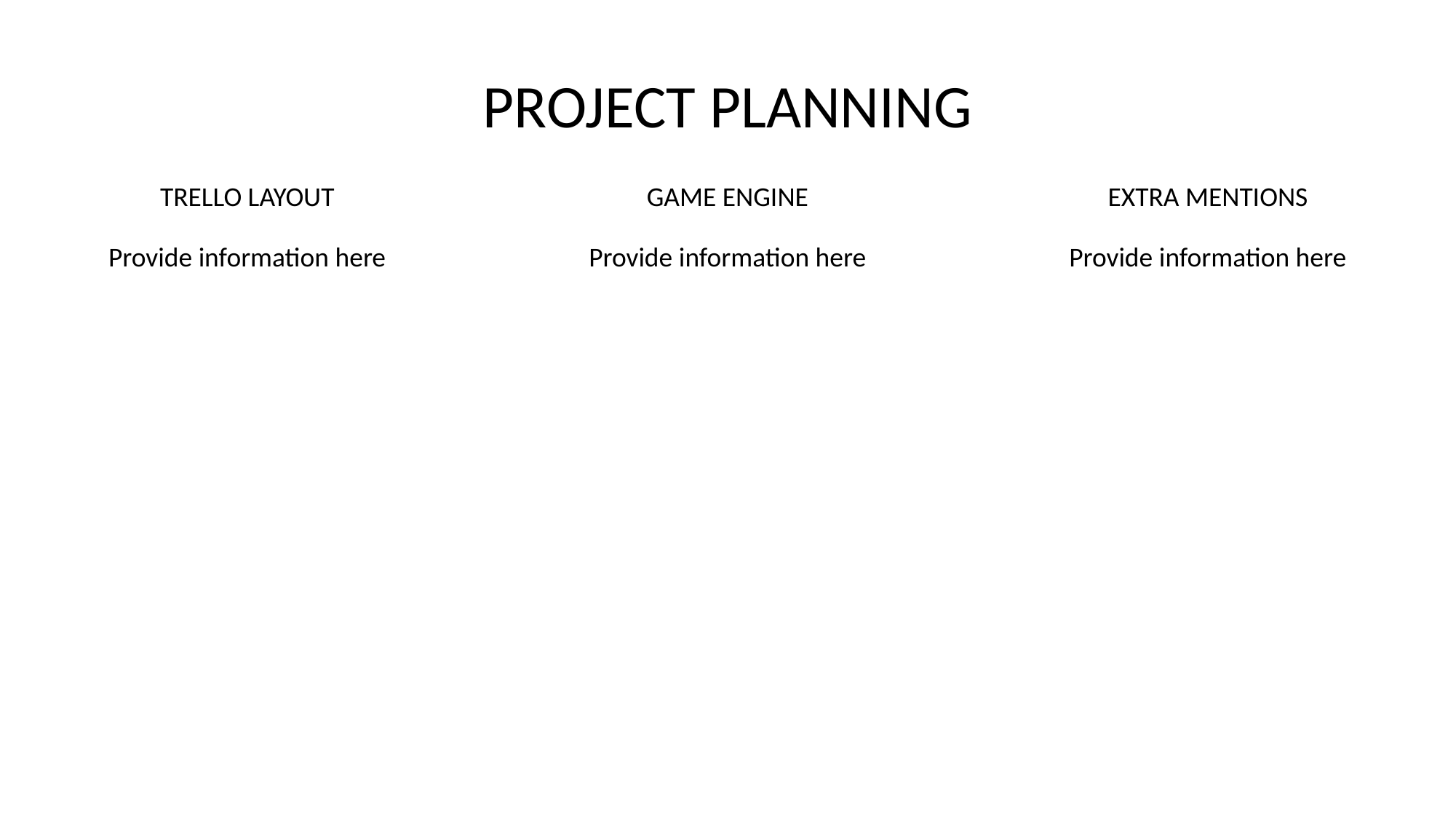

PROJECT PLANNING
TRELLO LAYOUT
GAME ENGINE

EXTRA MENTIONS
Provide information here
Provide information here
Provide information here